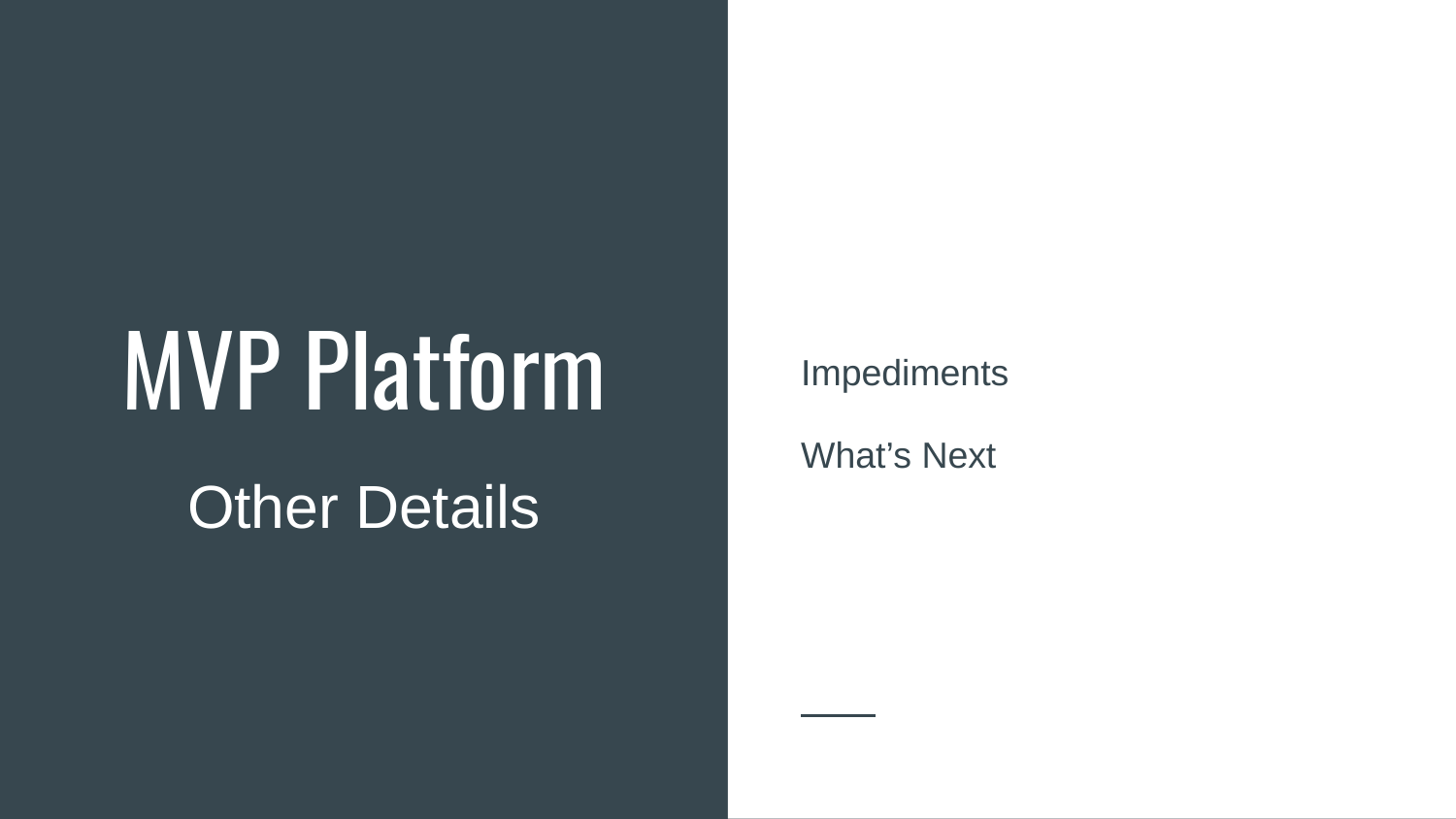

Impediments
What’s Next
# MVP Platform
Other Details